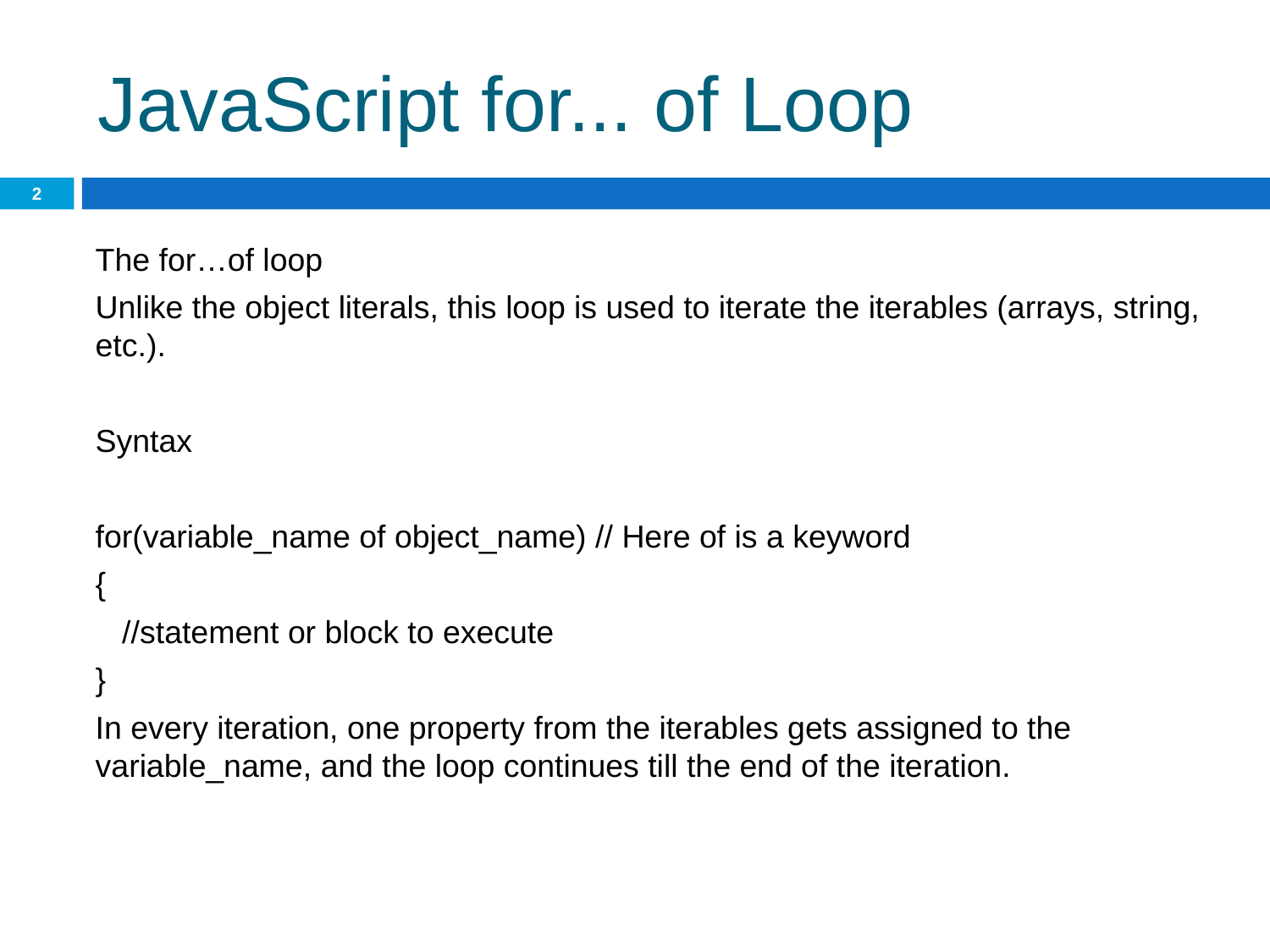

# JavaScript for... of Loop
2
The for…of loop
Unlike the object literals, this loop is used to iterate the iterables (arrays, string, etc.).

Syntax

for(variable_name of object_name) // Here of is a keyword
{
   //statement or block to execute
}
In every iteration, one property from the iterables gets assigned to the variable_name, and the loop continues till the end of the iteration.